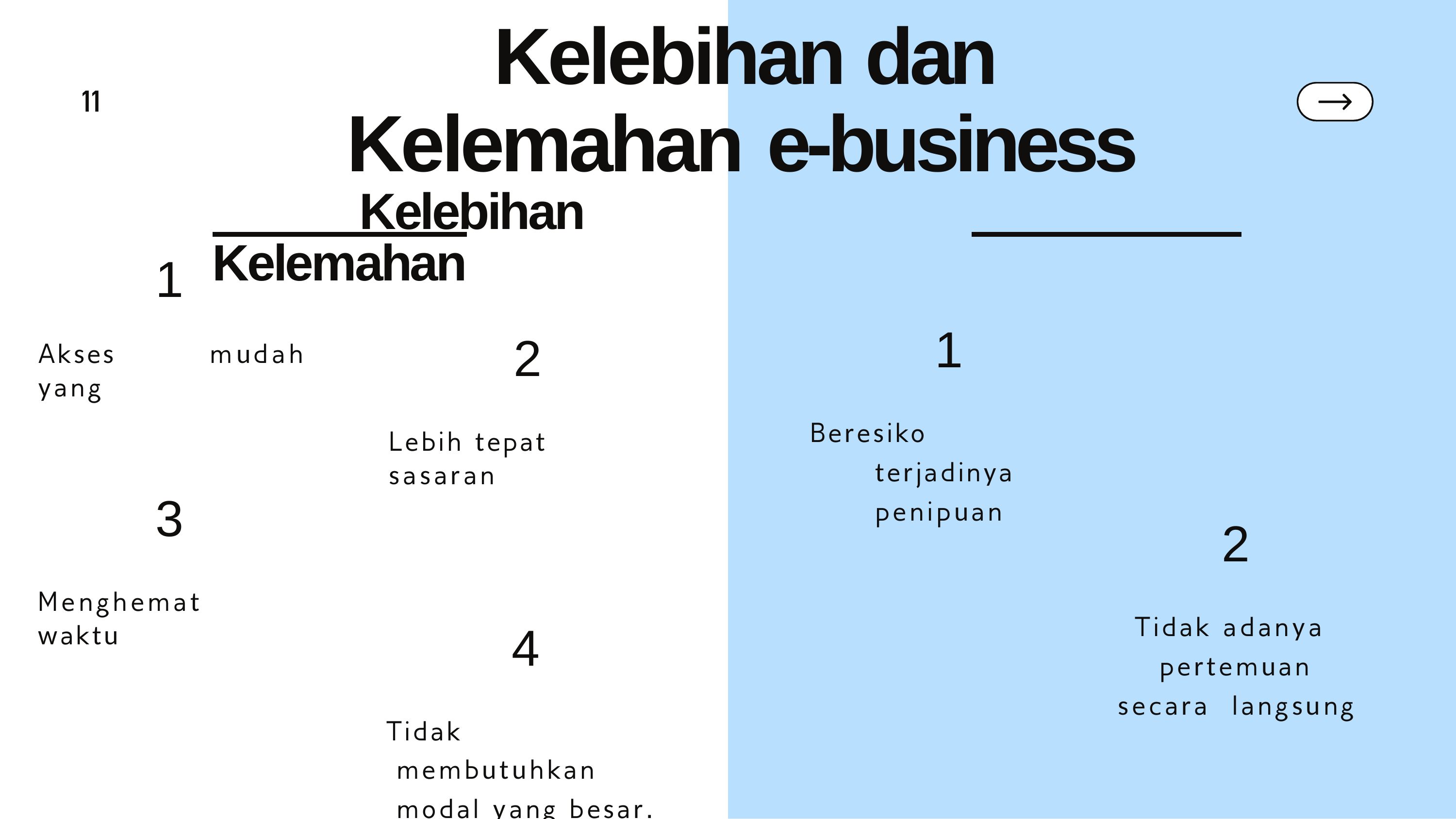

# Kelebihan dan  Kelemahan e-business
Kelebihan	Kelemahan
11

1
Akses yang
1
2
mudah
Beresiko terjadinya  penipuan
Lebih tepat sasaran
3
2
Menghemat waktu
Tidak adanya  pertemuan secara  langsung
4
Tidak membutuhkan  modal yang besar.